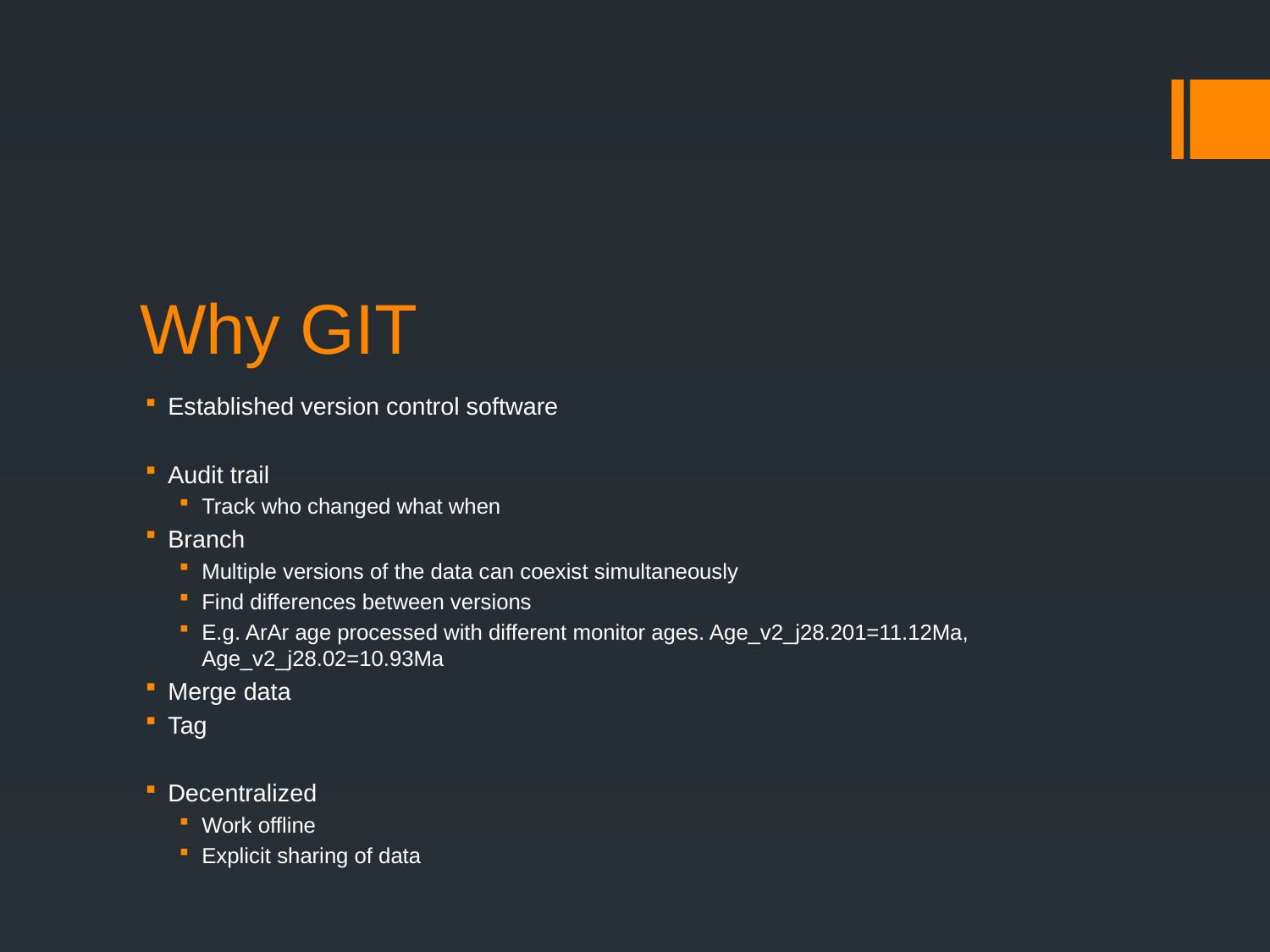

# Why GIT
Established version control software

Audit trail
Track who changed what when
Branch
Multiple versions of the data can coexist simultaneously
Find differences between versions
E.g. ArAr age processed with different monitor ages. Age_v2_j28.201=11.12Ma, Age_v2_j28.02=10.93Ma
Merge data
Tag

Decentralized
Work offline
Explicit sharing of data